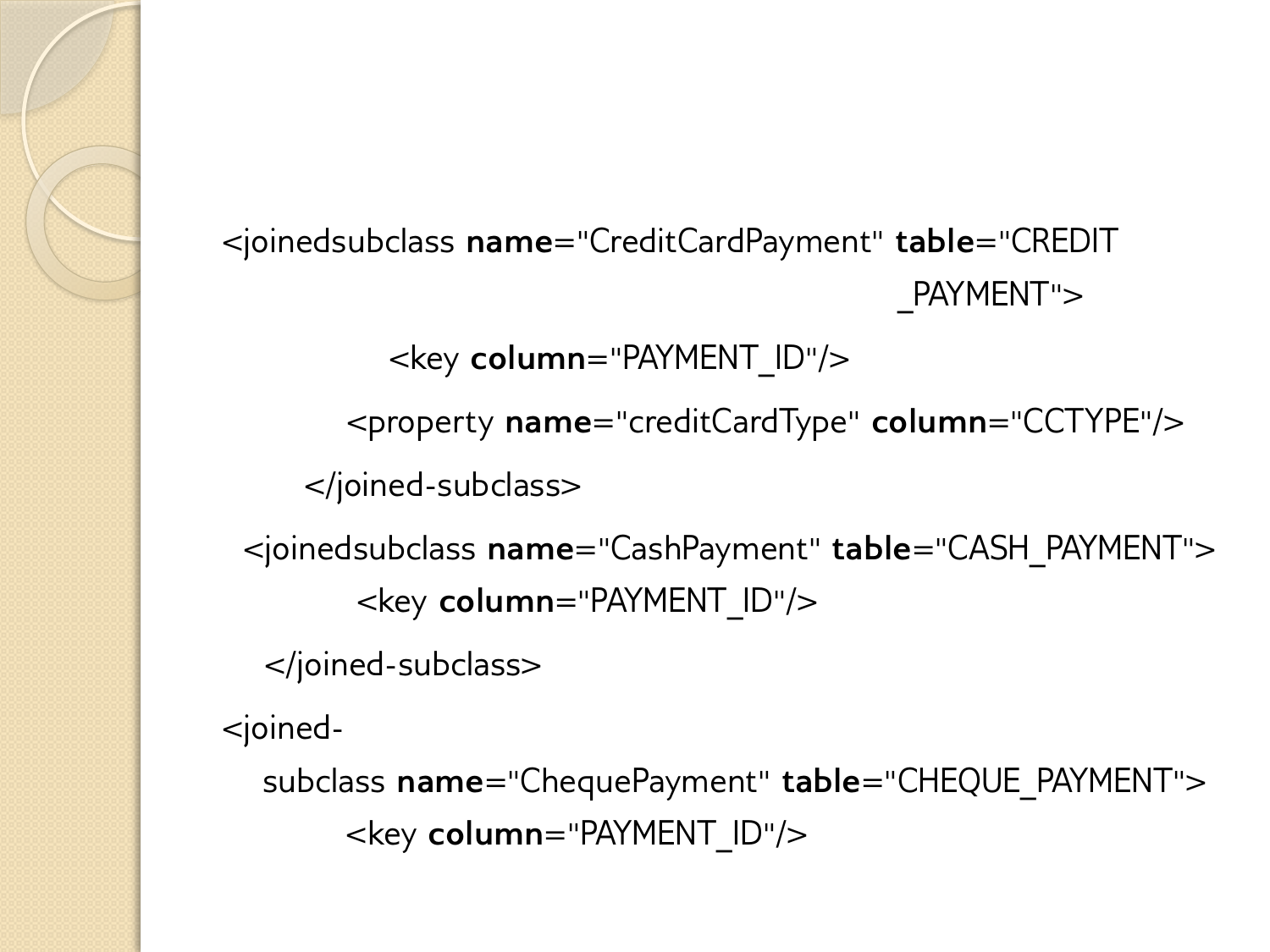

#
<joinedsubclass name="CreditCardPayment" table="CREDIT						_PAYMENT">
		<key column="PAYMENT_ID"/>
	        <property name="creditCardType" column="CCTYPE"/>
	    </joined-subclass>
  <joinedsubclass name="CashPayment" table="CASH_PAYMENT">          <key column="PAYMENT_ID"/>
    </joined-subclass>
<joined-subclass name="ChequePayment" table="CHEQUE_PAYMENT">         <key column="PAYMENT_ID"/>